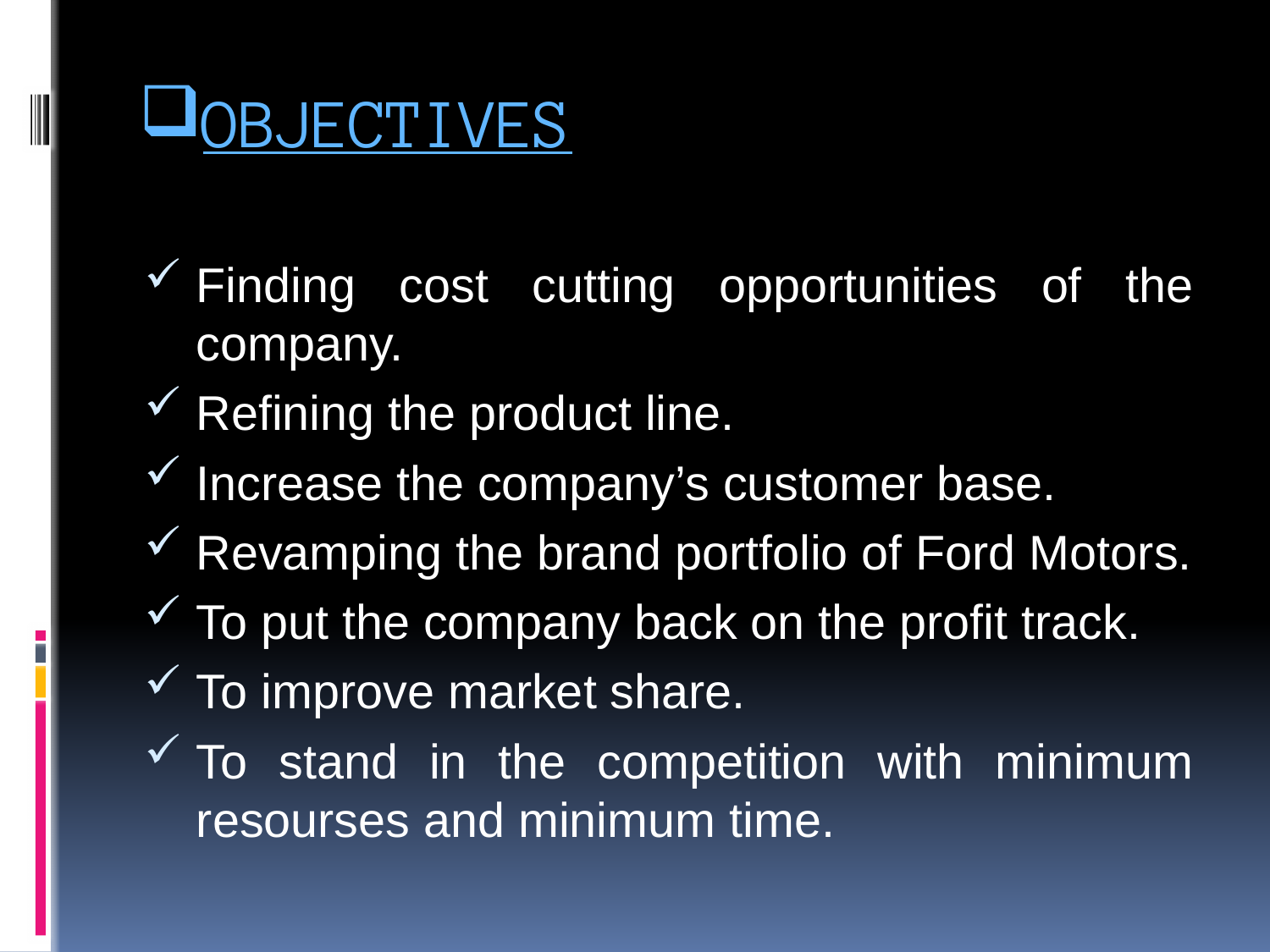

# OBJECTIVES
Finding cost cutting opportunities of the company.
Refining the product line.
Increase the company’s customer base.
Revamping the brand portfolio of Ford Motors.
To put the company back on the profit track.
To improve market share.
To stand in the competition with minimum resourses and minimum time.